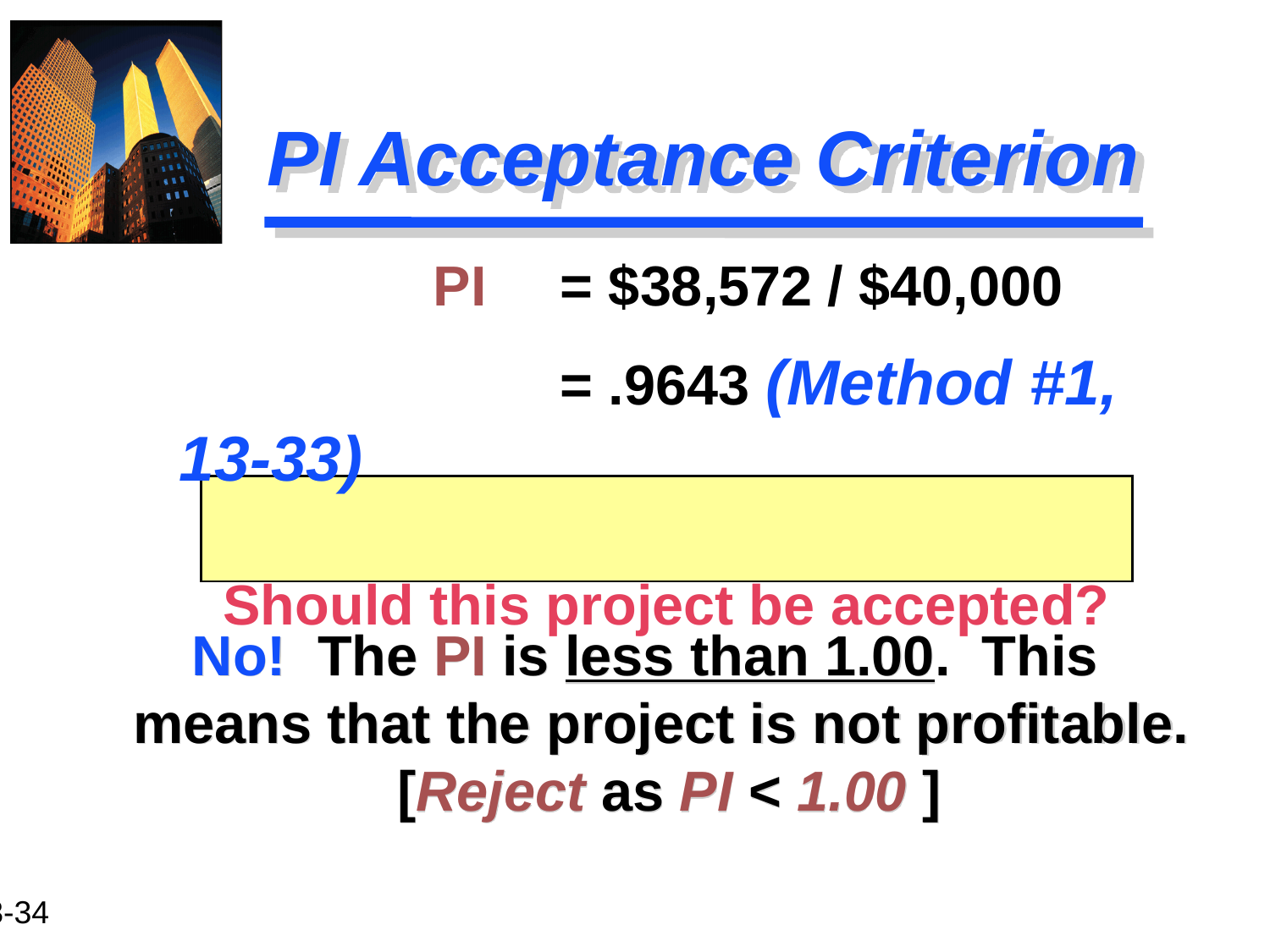

# PI Acceptance Criterion

			PI 	= $38,572 / $40,000
				= .9643 (Method #1, 13-33)

Should this project be accepted?

     No!  The PI is less than 1.00.  This	 means that the project is not profitable.  [Reject as PI < 1.00 ]